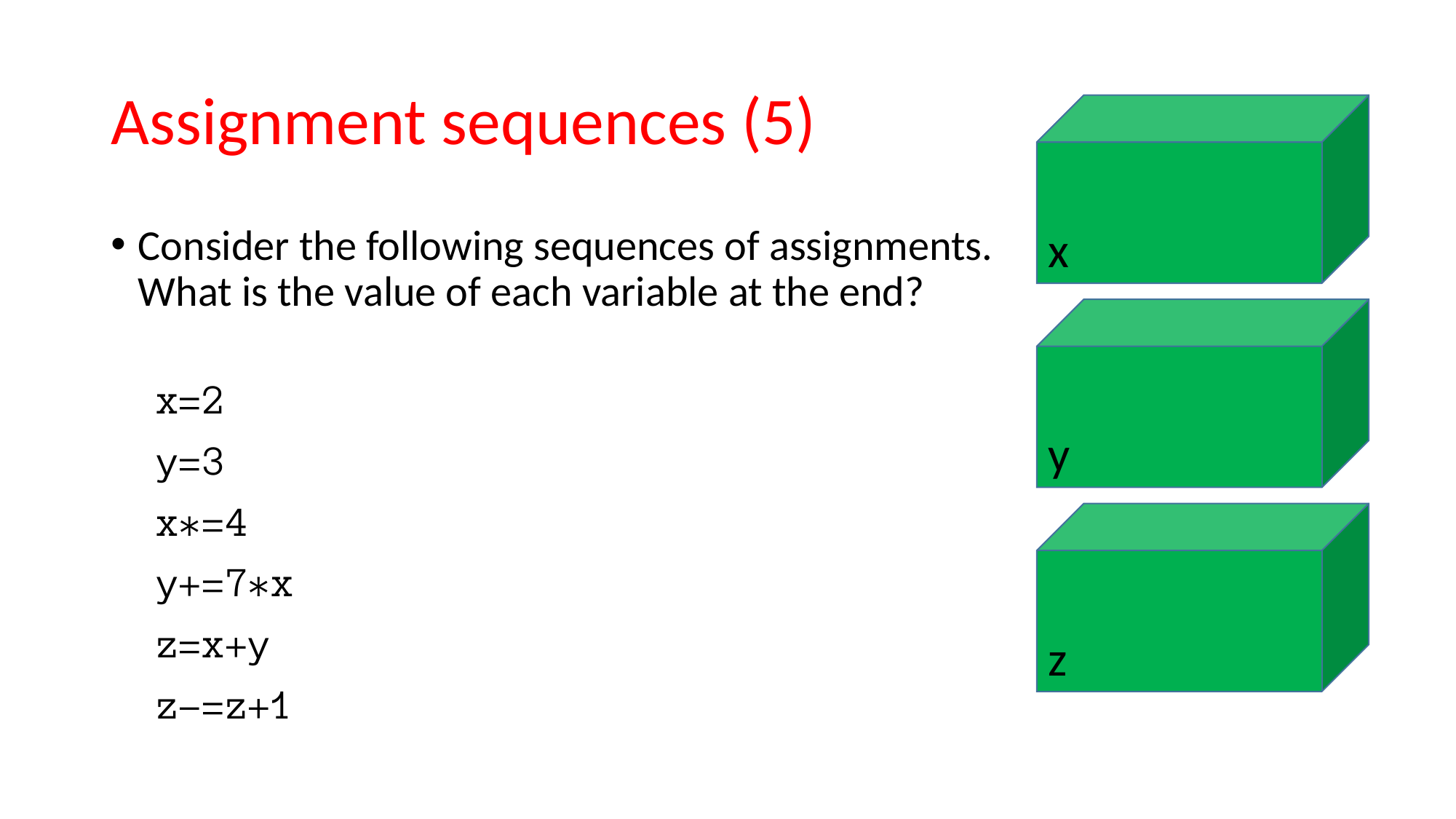

# Assignment sequences (5)

x
Consider the following sequences of assignments.  What is the value of each variable at the end?

  x=2
  y=3
  x*=4
  y+=7*x
  z=x+y
  z-=z+1

y

z